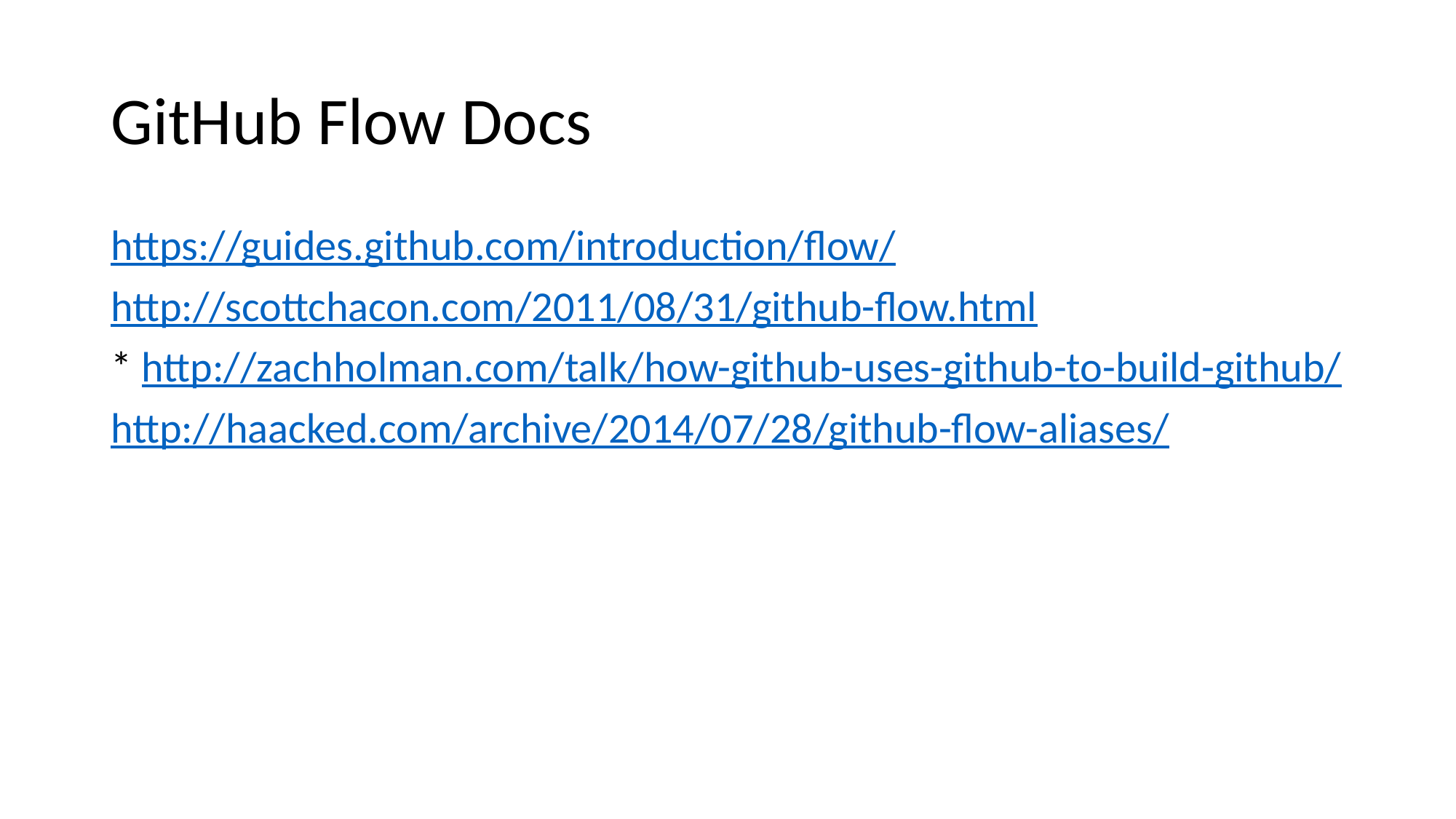

# GitHub Flow Docs
https://guides.github.com/introduction/flow/
http://scottchacon.com/2011/08/31/github-flow.html
* http://zachholman.com/talk/how-github-uses-github-to-build-github/
http://haacked.com/archive/2014/07/28/github-flow-aliases/